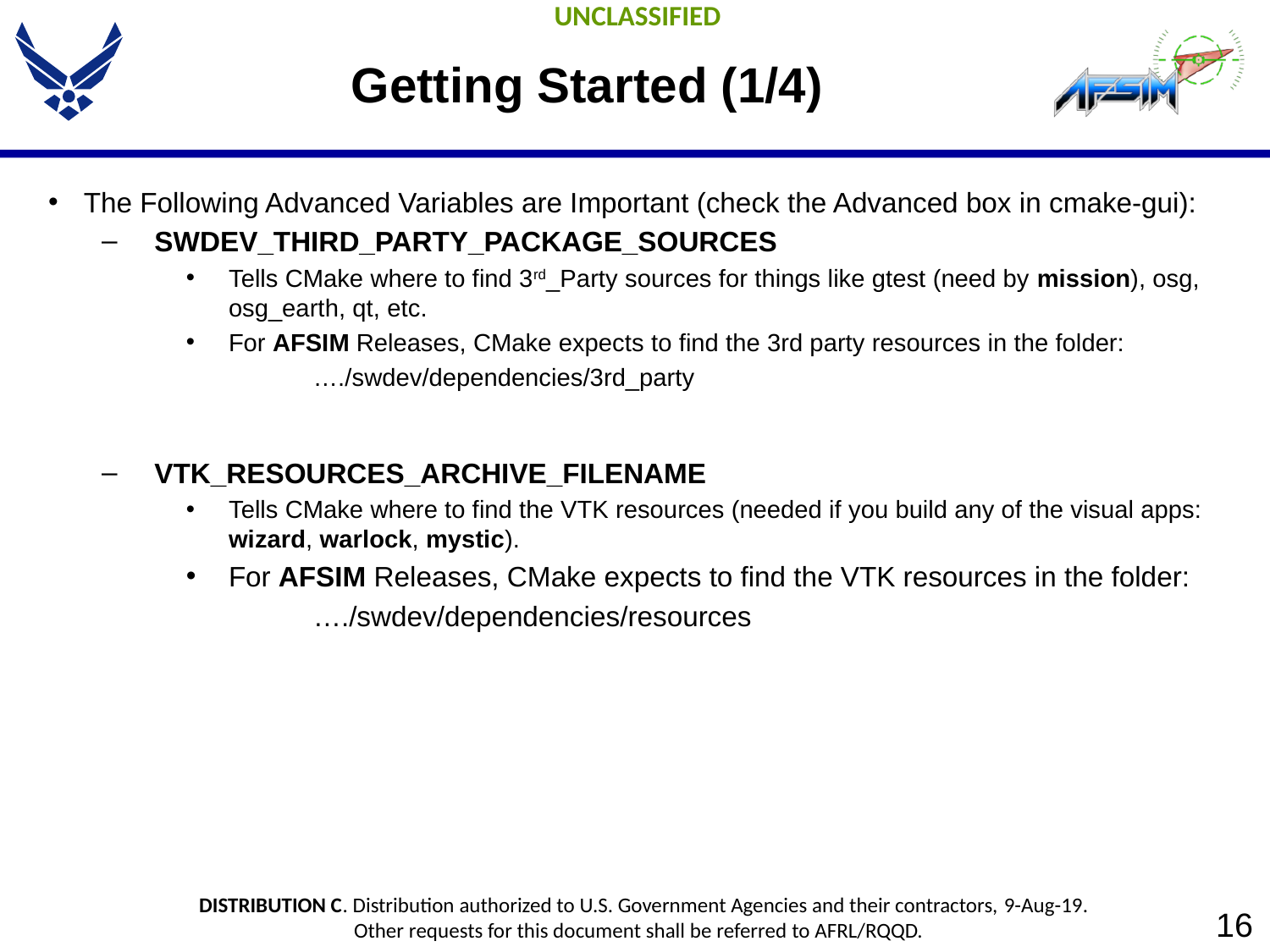

# Getting Started (1/4)
The Following Advanced Variables are Important (check the Advanced box in cmake-gui):
SWDEV_THIRD_PARTY_PACKAGE_SOURCES
Tells CMake where to find 3rd_Party sources for things like gtest (need by mission), osg, osg_earth, qt, etc.
For AFSIM Releases, CMake expects to find the 3rd party resources in the folder:
	…./swdev/dependencies/3rd_party

VTK_RESOURCES_ARCHIVE_FILENAME
Tells CMake where to find the VTK resources (needed if you build any of the visual apps: wizard, warlock, mystic).
For AFSIM Releases, CMake expects to find the VTK resources in the folder:
	…./swdev/dependencies/resources